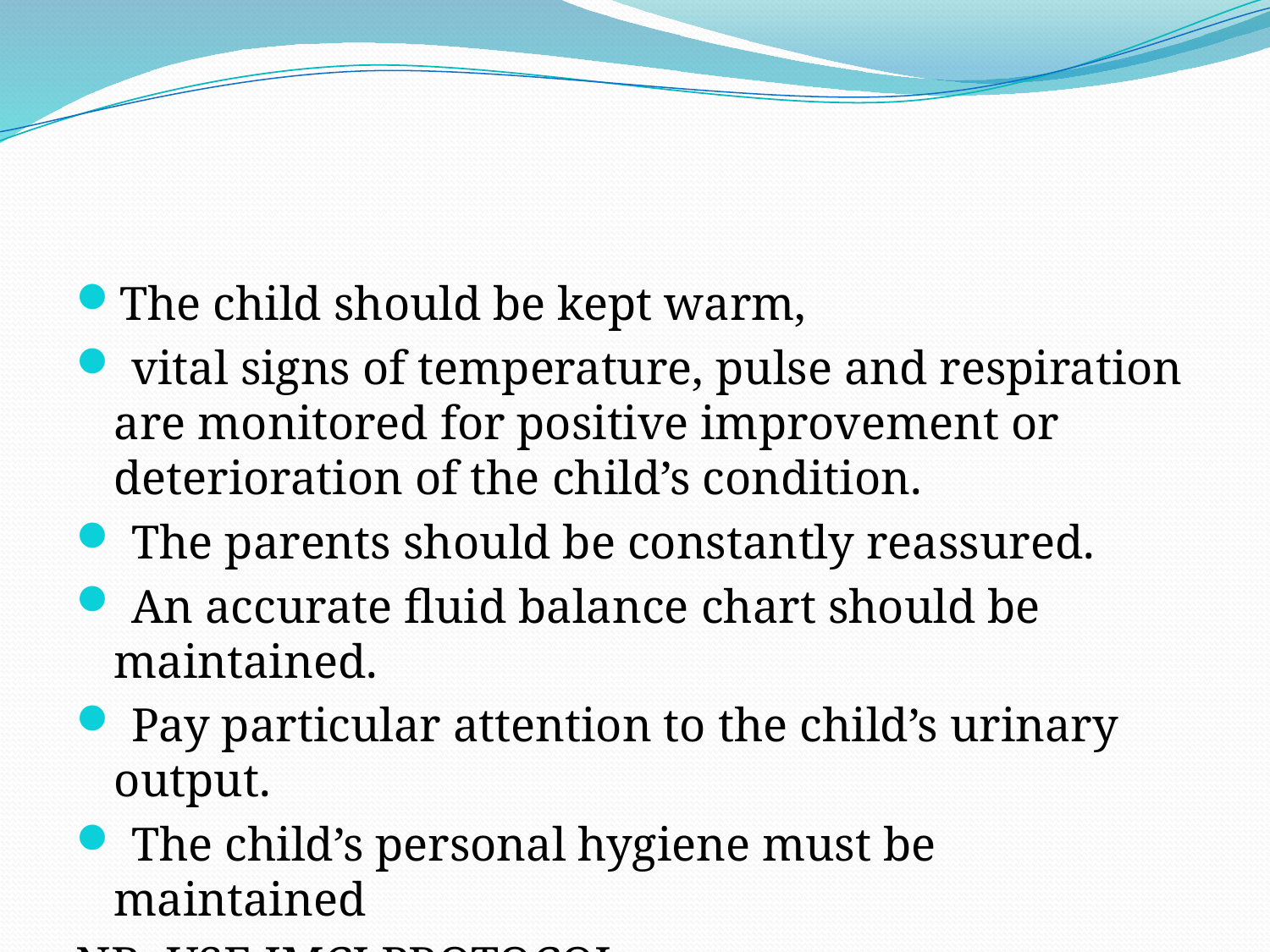

#
The child should be kept warm,
 vital signs of temperature, pulse and respiration are monitored for positive improvement or deterioration of the child’s condition.
 The parents should be constantly reassured.
 An accurate fluid balance chart should be maintained.
 Pay particular attention to the child’s urinary output.
 The child’s personal hygiene must be maintained
NB: USE IMCI PROTOCOL